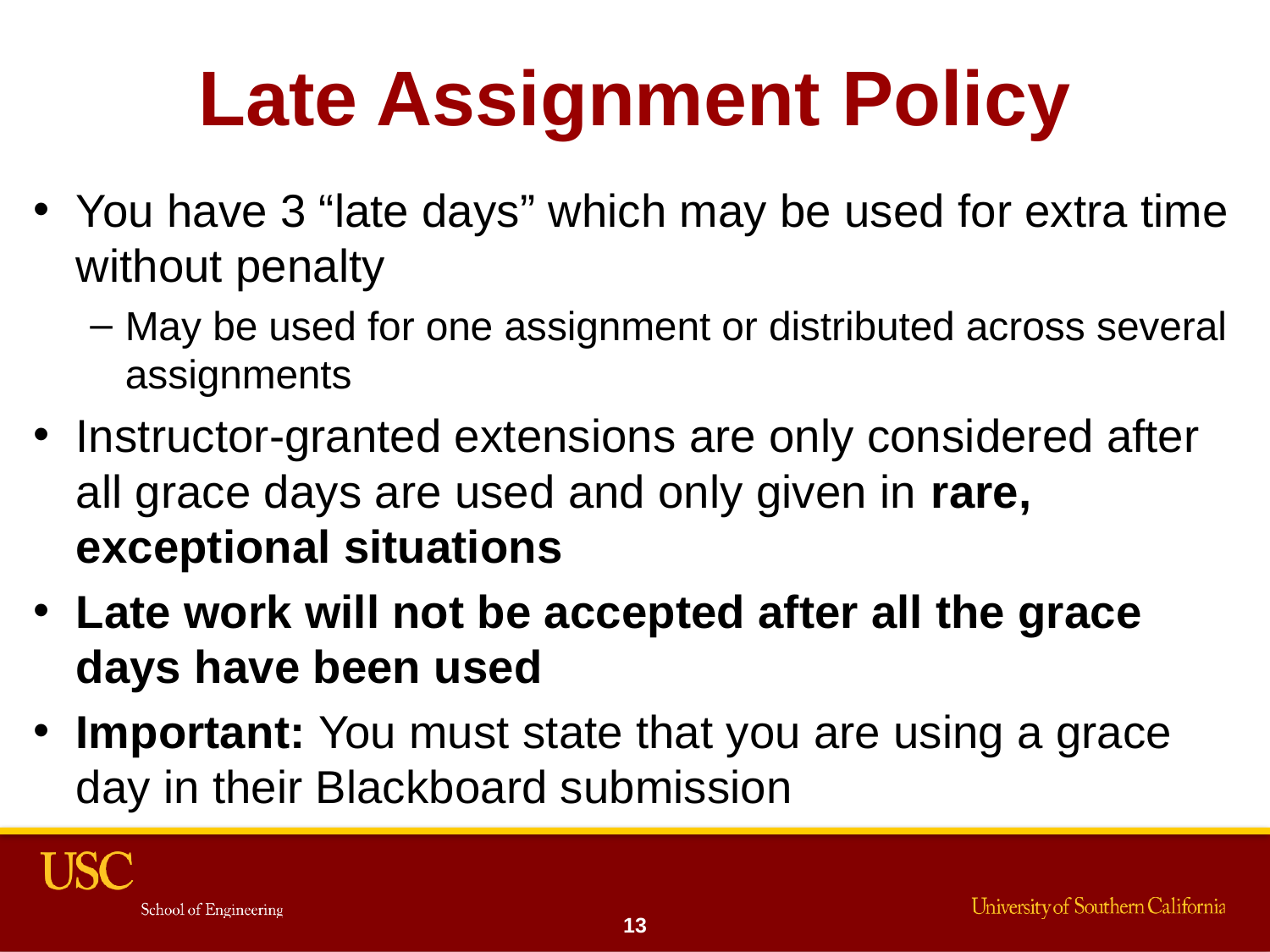

# Late Assignment Policy
You have 3 “late days” which may be used for extra time without penalty
May be used for one assignment or distributed across several assignments
Instructor-granted extensions are only considered after all grace days are used and only given in rare, exceptional situations
Late work will not be accepted after all the grace days have been used
Important: You must state that you are using a grace day in their Blackboard submission
13